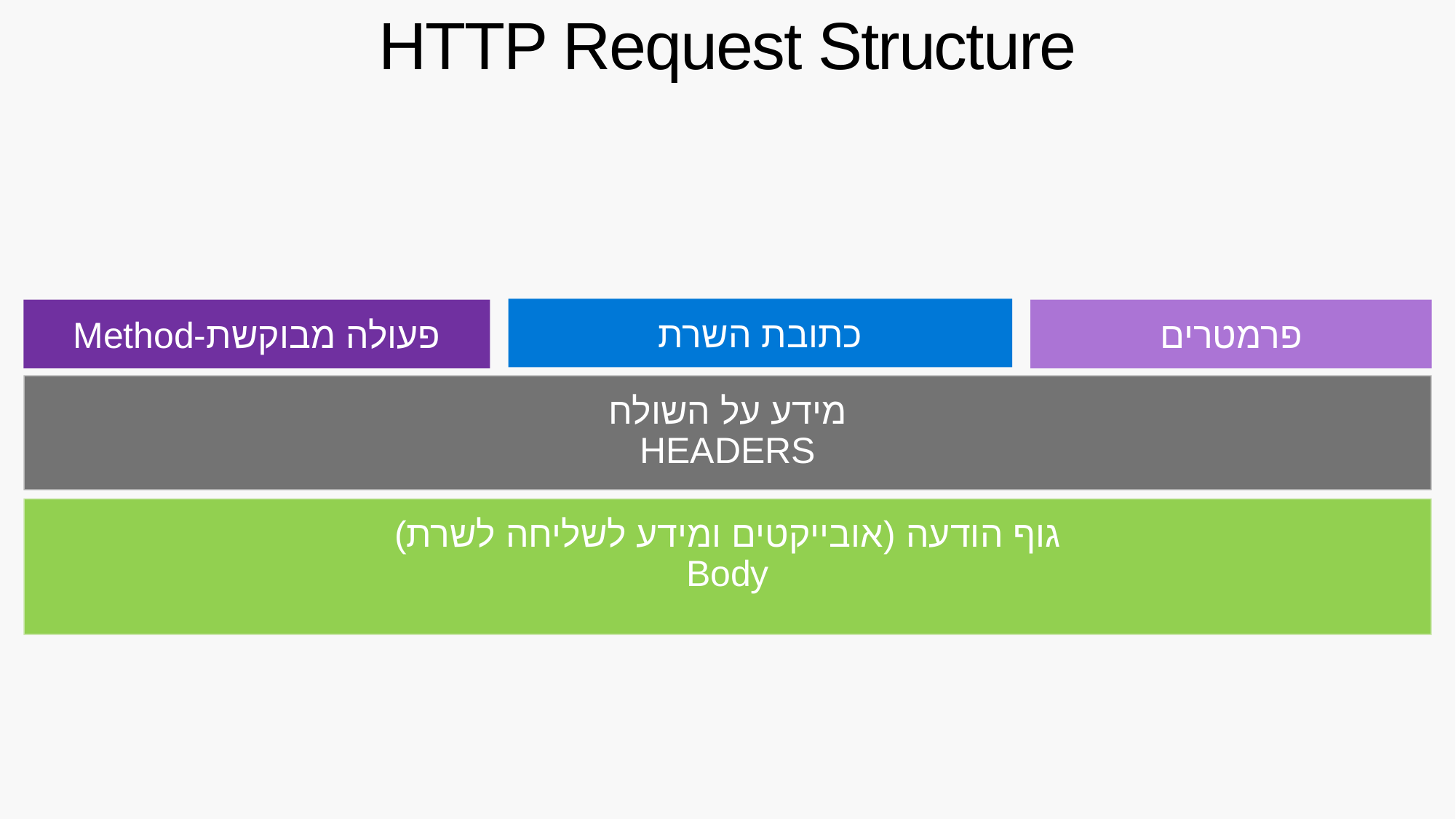

# HTTP Request Structure
כתובת השרת
Method-פעולה מבוקשת

פרמטרים
מידע על השולח
HEADERS
גוף הודעה (אובייקטים ומידע לשליחה לשרת)
Body